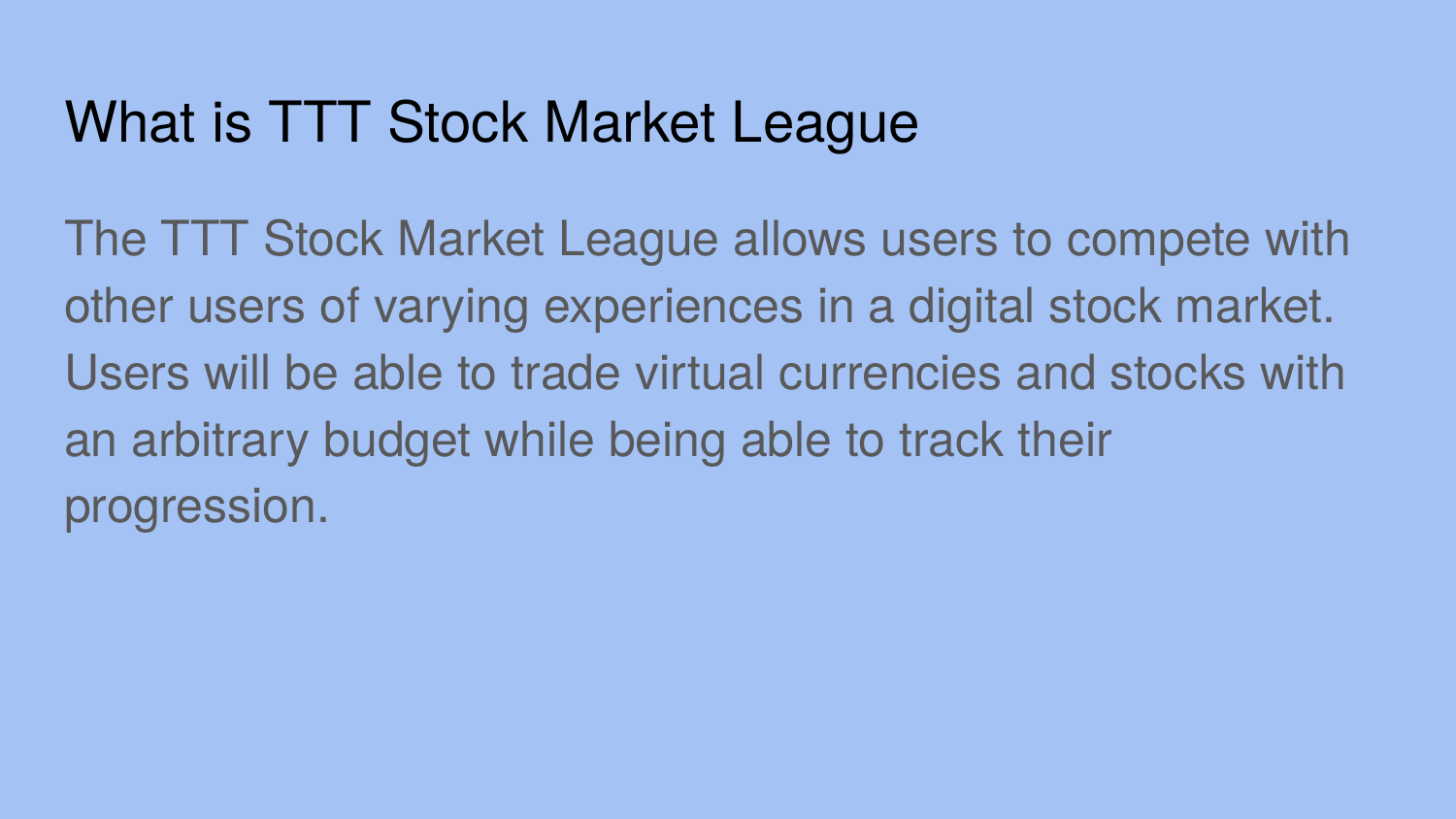

# What is TTT Stock Market League
The TTT Stock Market League allows users to compete with other users of varying experiences in a digital stock market. Users will be able to trade virtual currencies and stocks with an arbitrary budget while being able to track their progression.